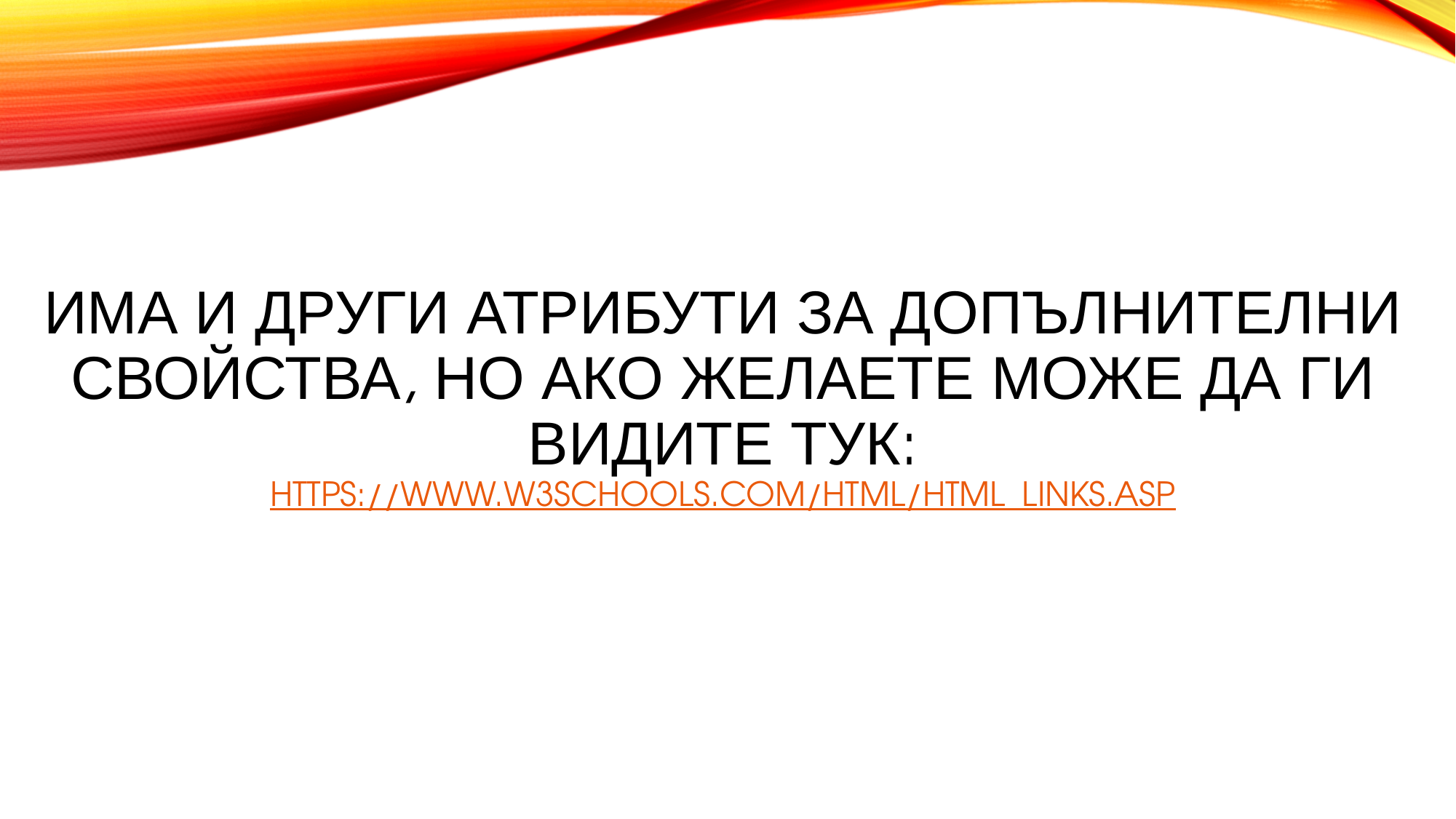

# Има и други атрибути за допълнителни свойства, но ако желаете може да ги видите тук: https://www.w3schools.com/html/html_links.asp